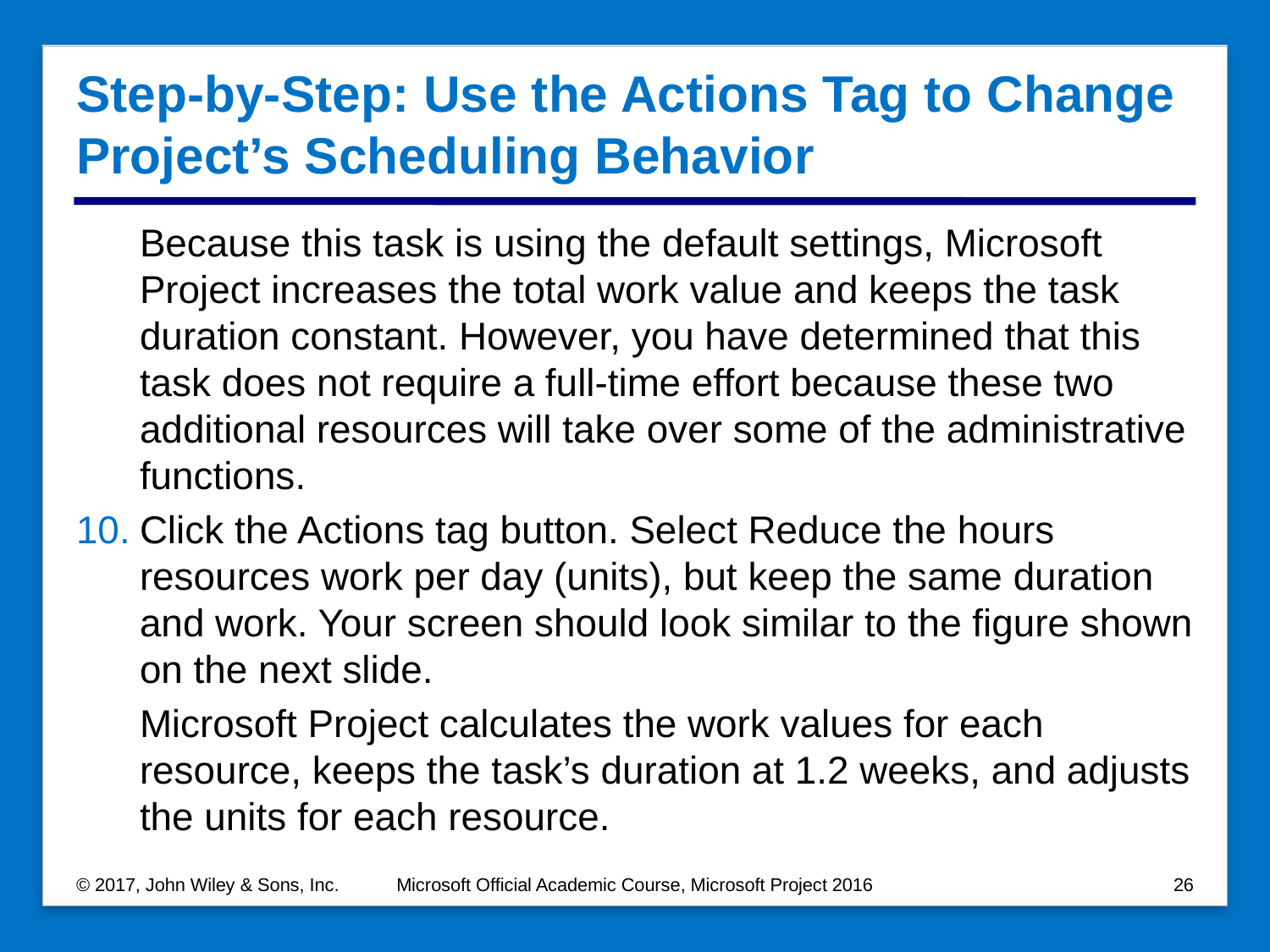

# Step-by-Step: Use the Actions Tag to Change Project’s Scheduling Behavior
Because this task is using the default settings, Microsoft Project increases the total work value and keeps the task duration constant. However, you have determined that this task does not require a full‐time effort because these two additional resources will take over some of the administrative functions.
Click the Actions tag button. Select Reduce the hours resources work per day (units), but keep the same duration and work. Your screen should look similar to the figure shown on the next slide.
Microsoft Project calculates the work values for each resource, keeps the task’s duration at 1.2 weeks, and adjusts the units for each resource.
© 2017, John Wiley & Sons, Inc.
Microsoft Official Academic Course, Microsoft Project 2016
26